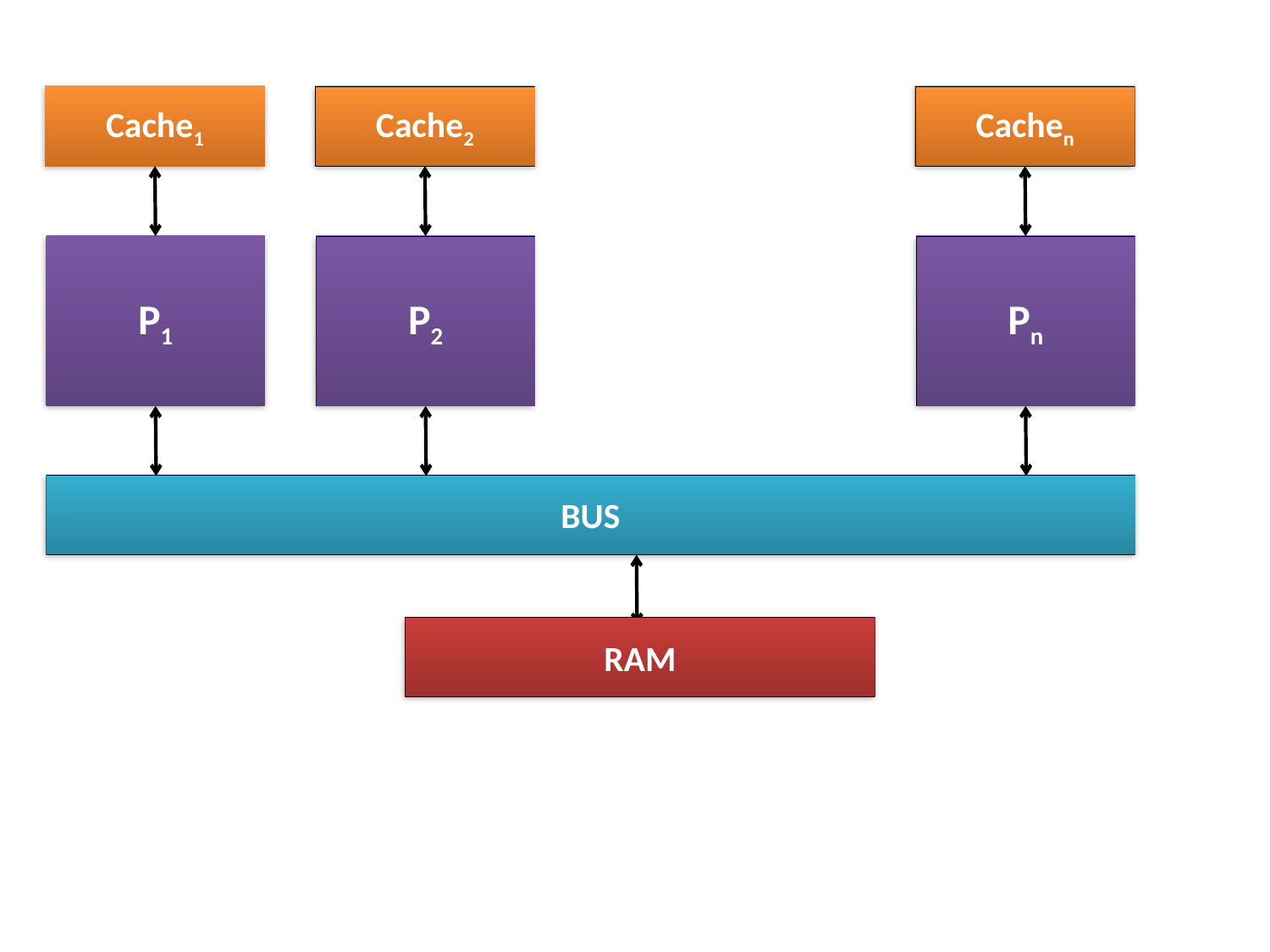

Cache1
Cache2
Cachen
P1
P2
Pn
BUS
RAM